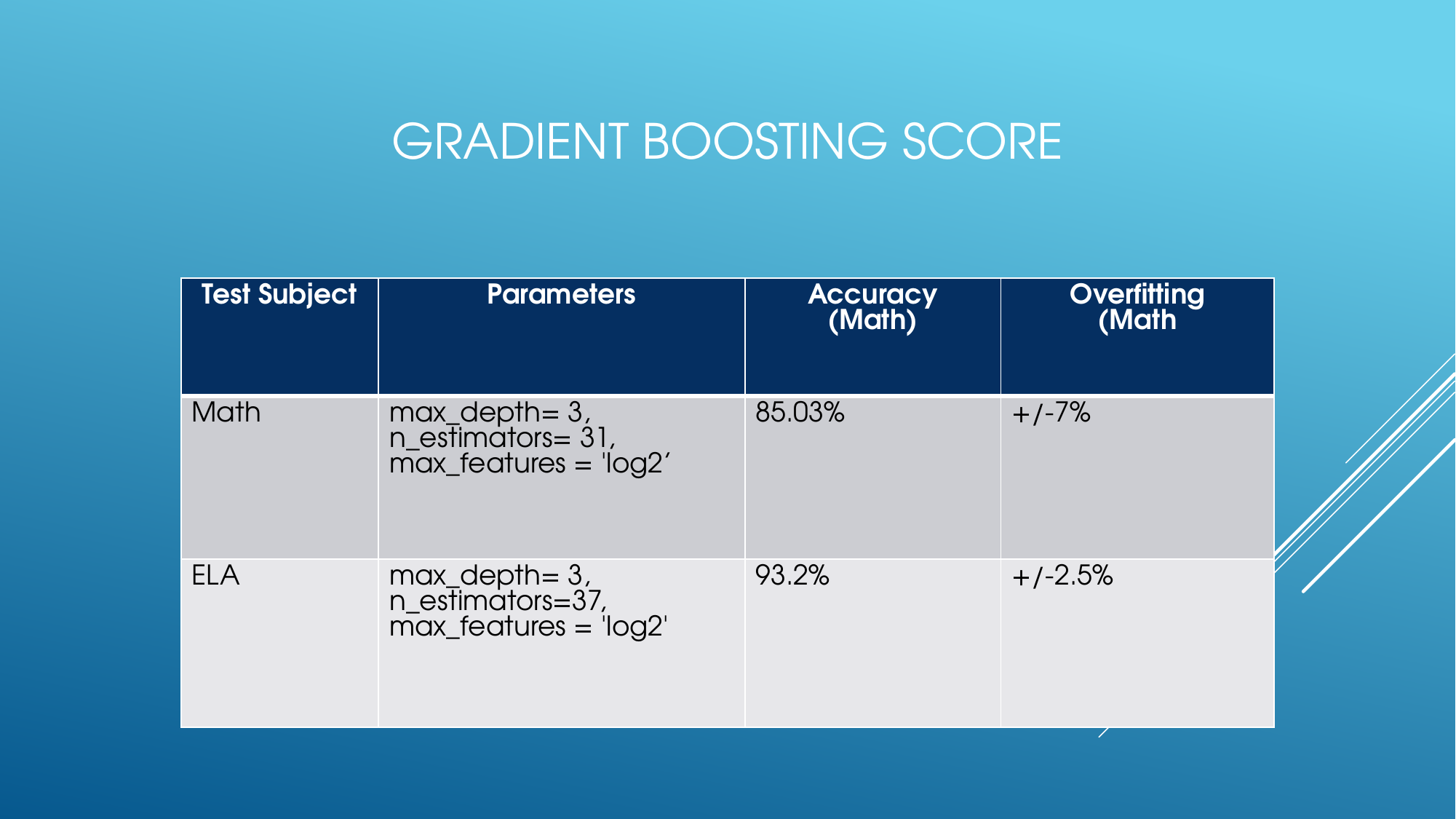

# Gradient boosting score
| Test Subject | Parameters | Accuracy (Math) | Overfitting (Math |
| --- | --- | --- | --- |
| Math | max\_depth= 3, n\_estimators= 31, max\_features = 'log2’ | 85.03% | +/-7% |
| ELA | max\_depth= 3, n\_estimators=37, max\_features = 'log2' | 93.2% | +/-2.5% |